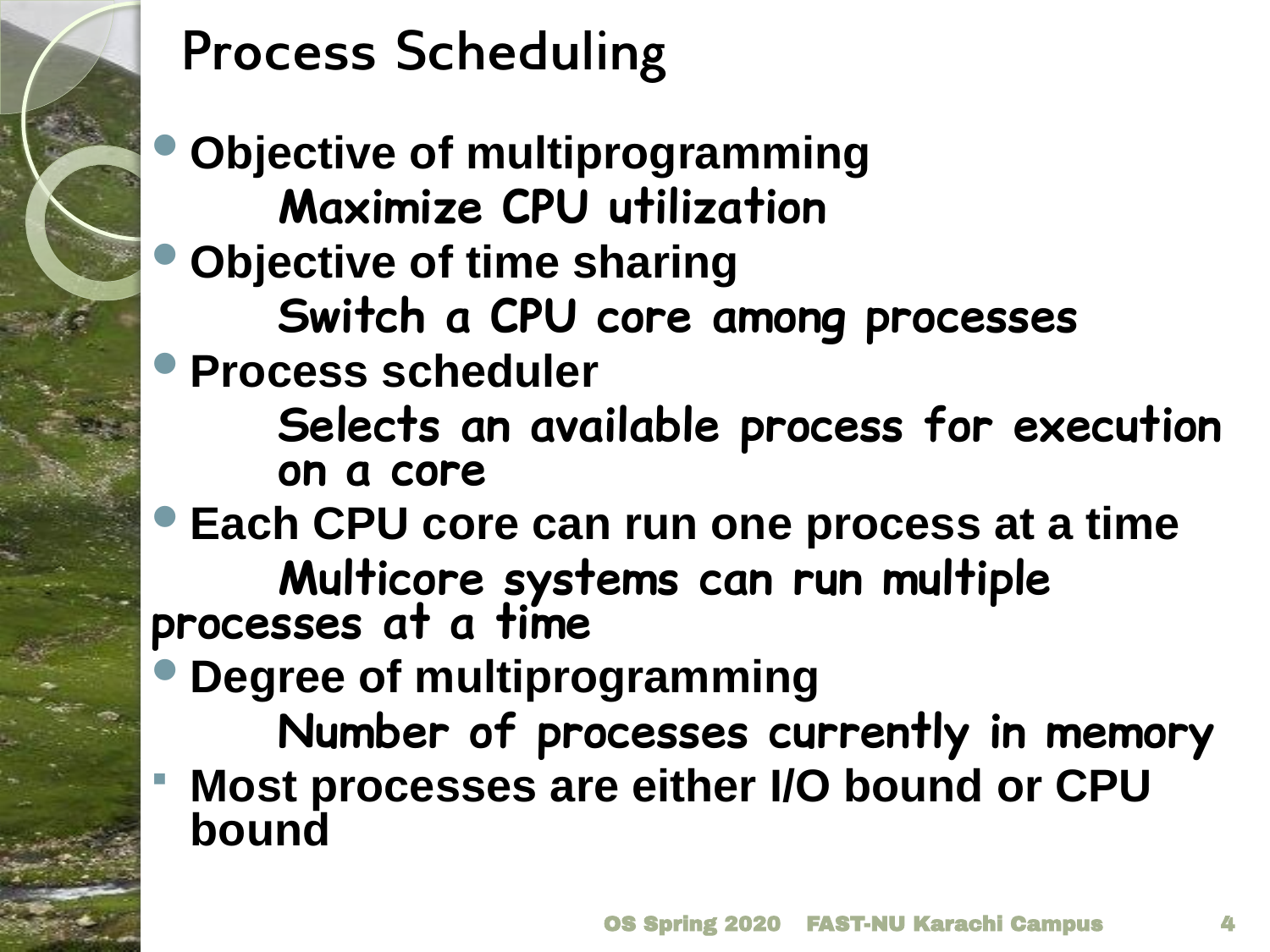

# Process Scheduling
Objective of multiprogramming
	Maximize CPU utilization
Objective of time sharing
	Switch a CPU core among processes
Process scheduler
	Selects an available process for execution 	on a core
Each CPU core can run one process at a time
	Multicore systems can run multiple 	processes at a time
Degree of multiprogramming
	Number of processes currently in memory
Most processes are either I/O bound or CPU bound
OS Spring 2020
FAST-NU Karachi Campus
4